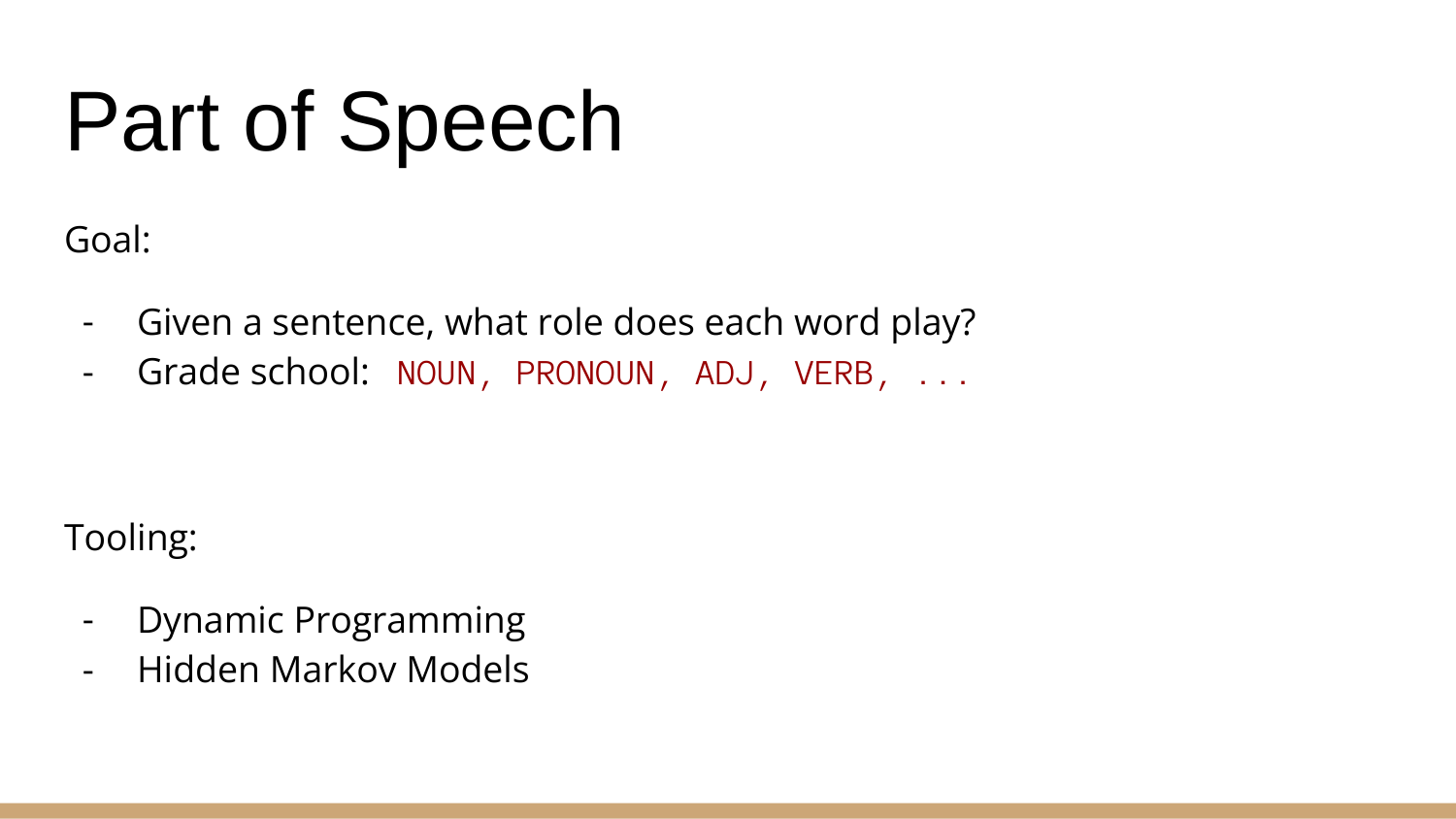

# Part of Speech
Goal:
Given a sentence, what role does each word play?
Grade school:   NOUN, PRONOUN, ADJ, VERB, ...

Tooling:
Dynamic Programming
Hidden Markov Models